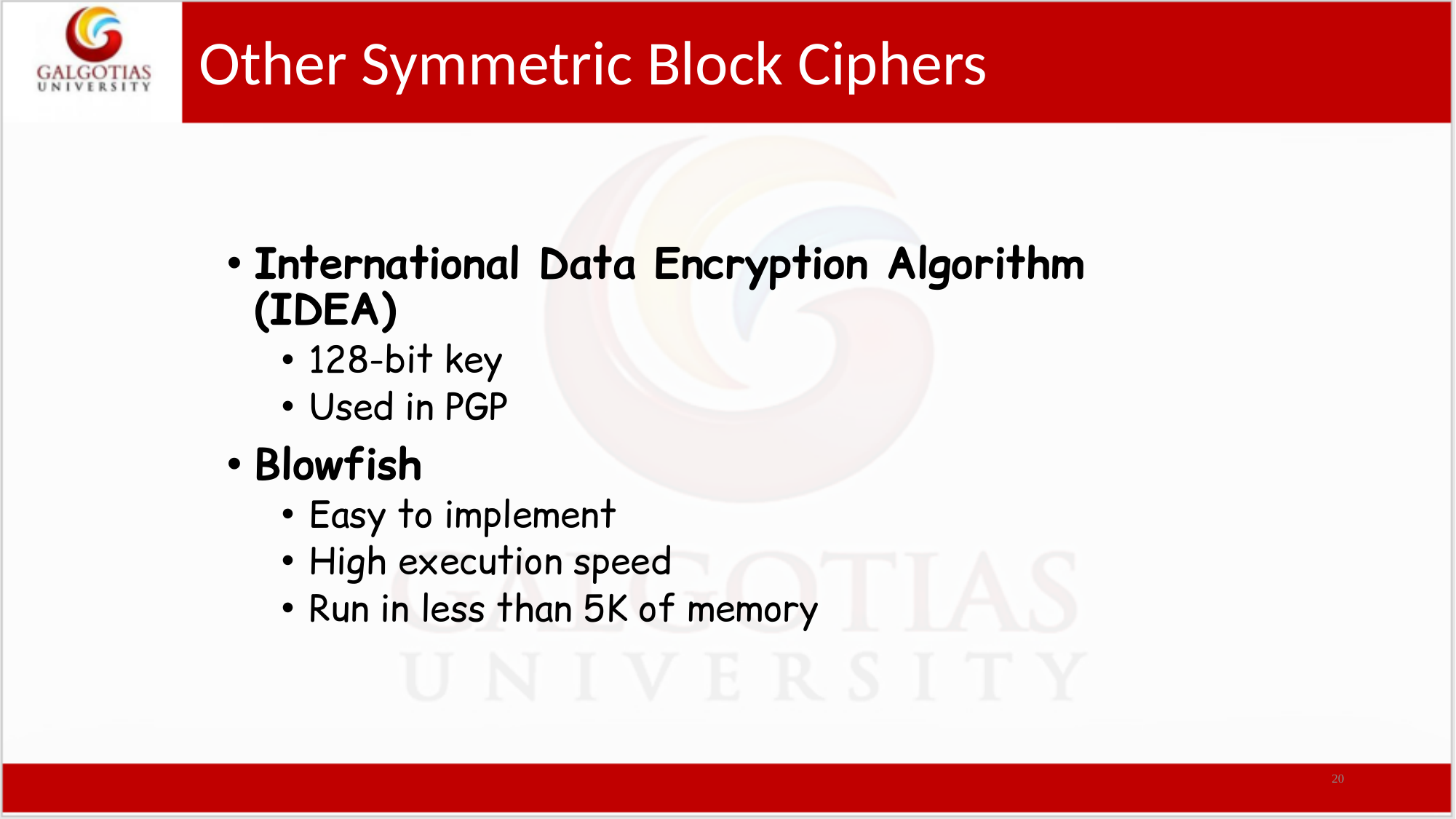

# Other Symmetric Block Ciphers
International Data Encryption Algorithm (IDEA)
128-bit key
Used in PGP
Blowfish
Easy to implement
High execution speed
Run in less than 5K of memory
20